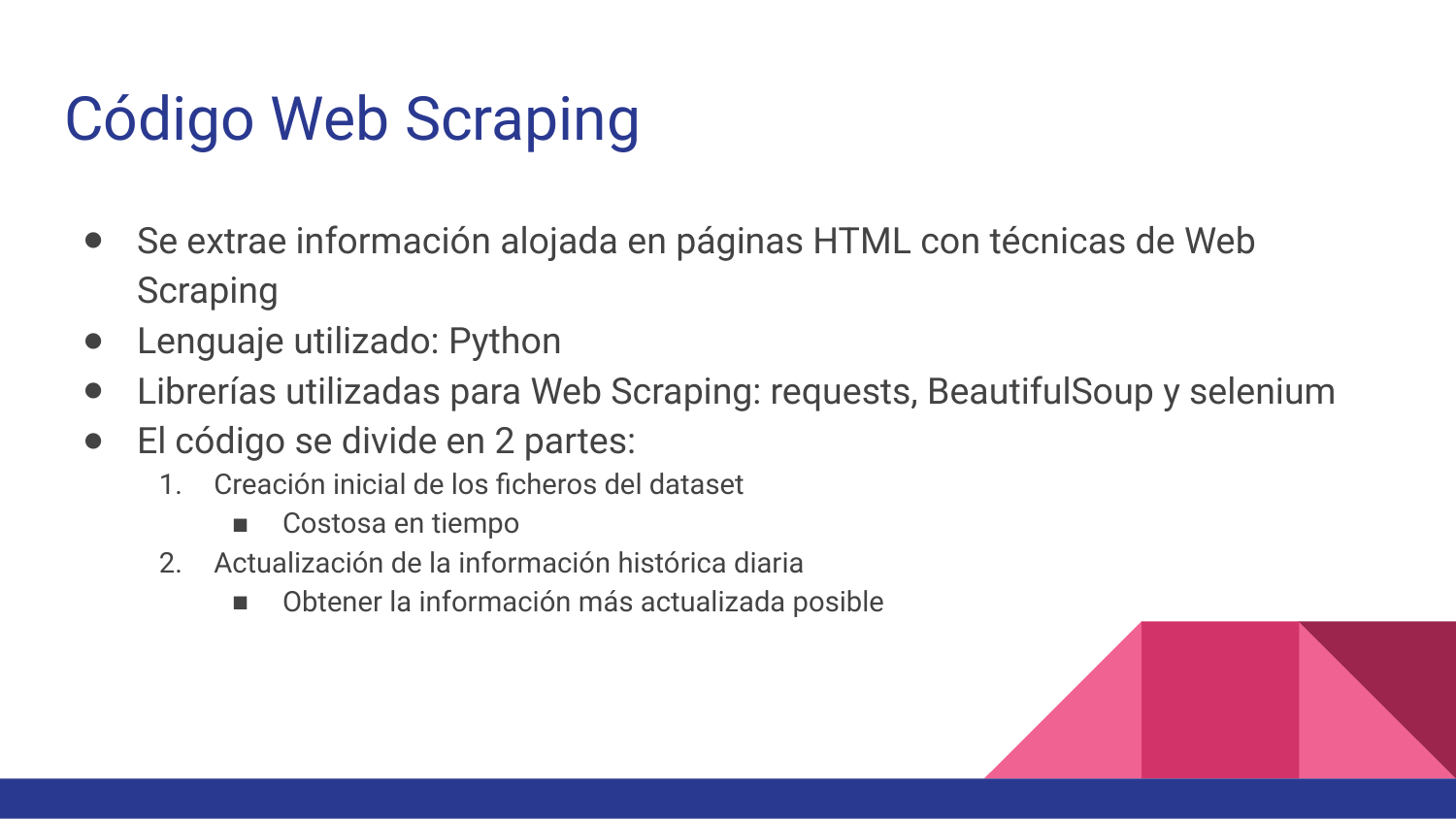

# Código Web Scraping
Se extrae información alojada en páginas HTML con técnicas de Web Scraping
Lenguaje utilizado: Python
Librerías utilizadas para Web Scraping: requests, BeautifulSoup y selenium
El código se divide en 2 partes:
Creación inicial de los ficheros del dataset
Costosa en tiempo
Actualización de la información histórica diaria
Obtener la información más actualizada posible